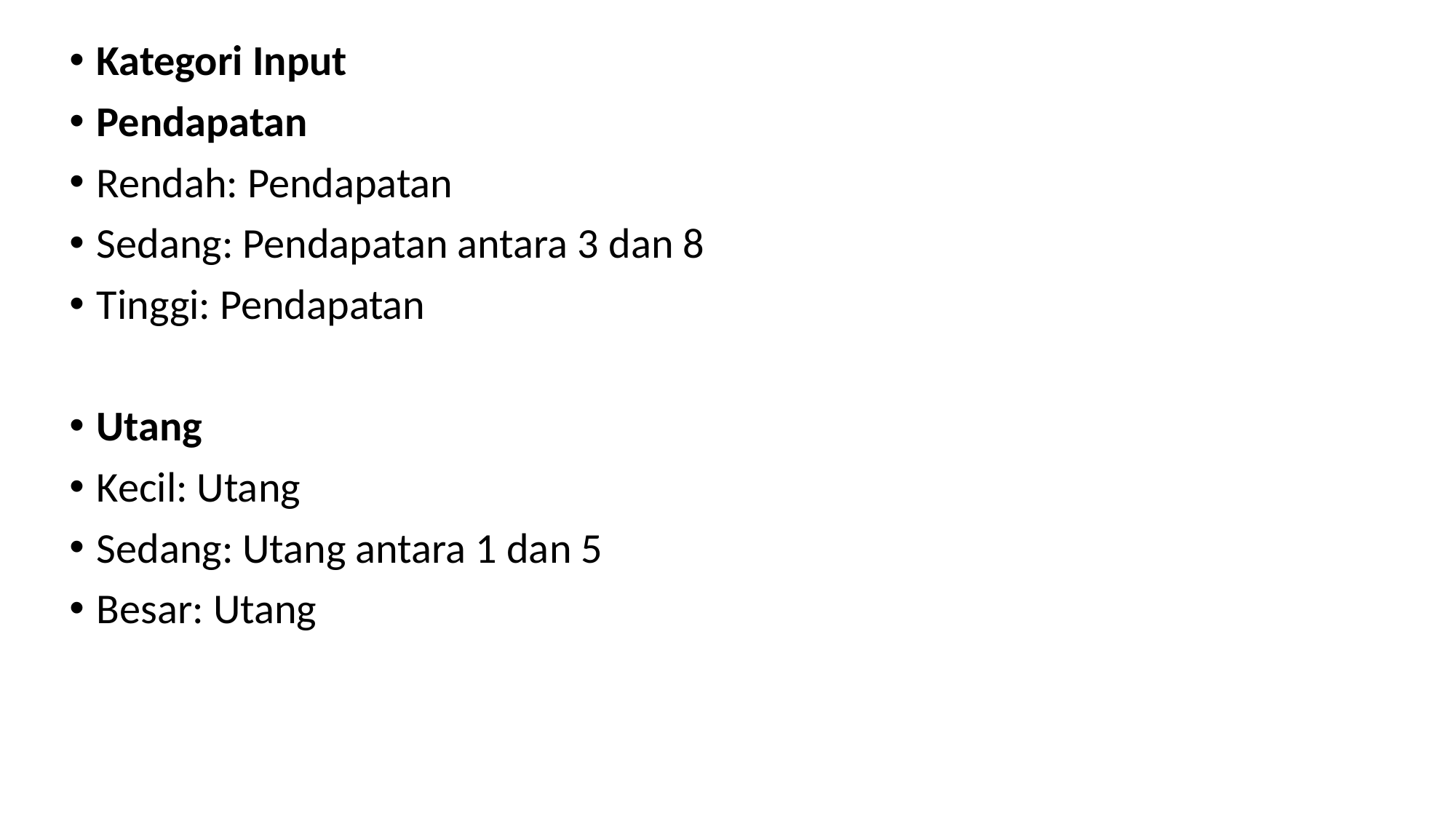

Kategori Input
Pendapatan
Rendah: Pendapatan
Sedang: Pendapatan antara 3 dan 8
Tinggi: Pendapatan

Utang
Kecil: Utang
Sedang: Utang antara 1 dan 5
Besar: Utang